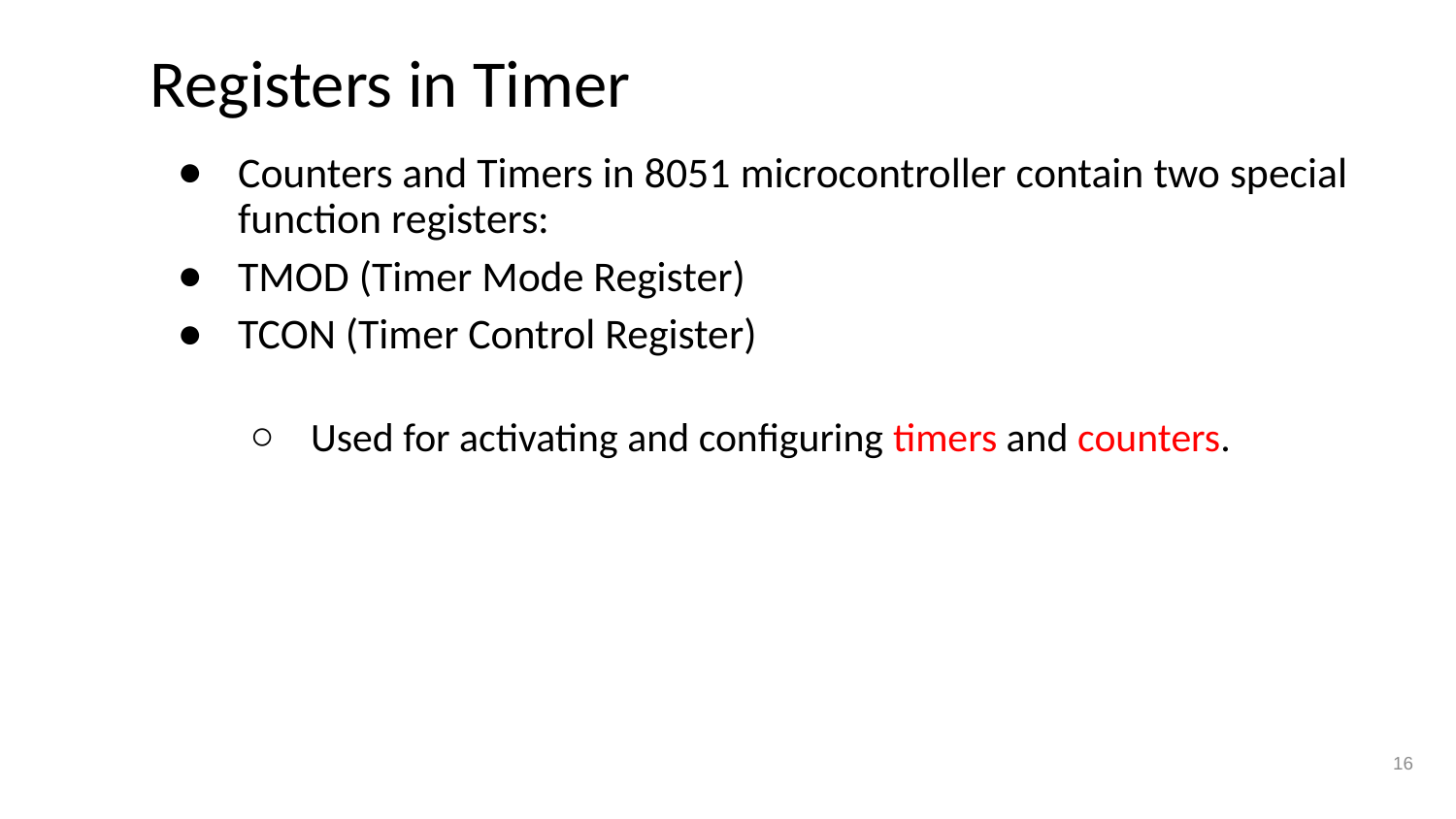

# Registers in Timer
Counters and Timers in 8051 microcontroller contain two special function registers:
TMOD (Timer Mode Register)
TCON (Timer Control Register)

Used for activating and configuring timers and counters.

16